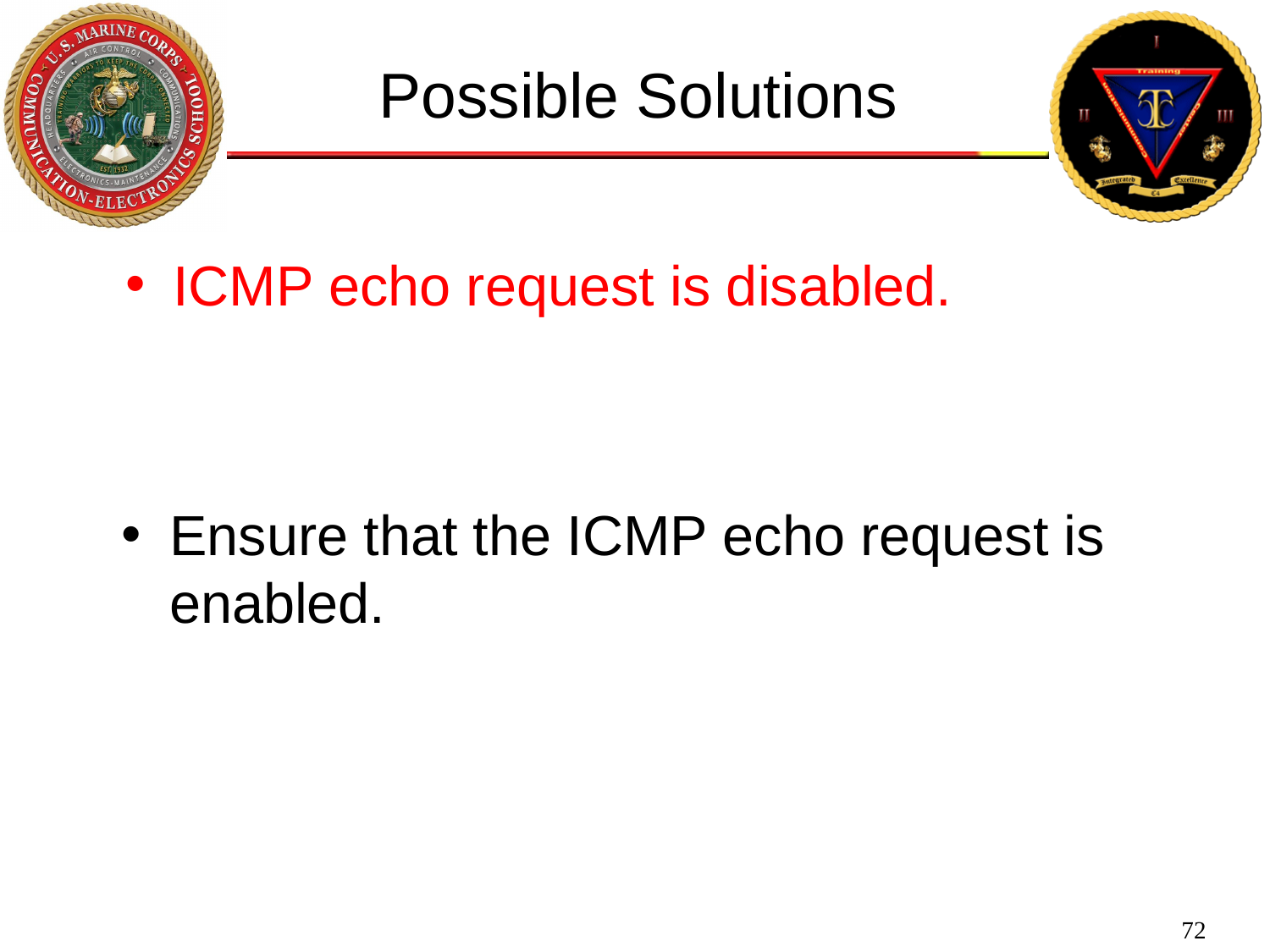

Possible Solutions
ICMP echo request is disabled.

Ensure that the ICMP echo request is enabled.